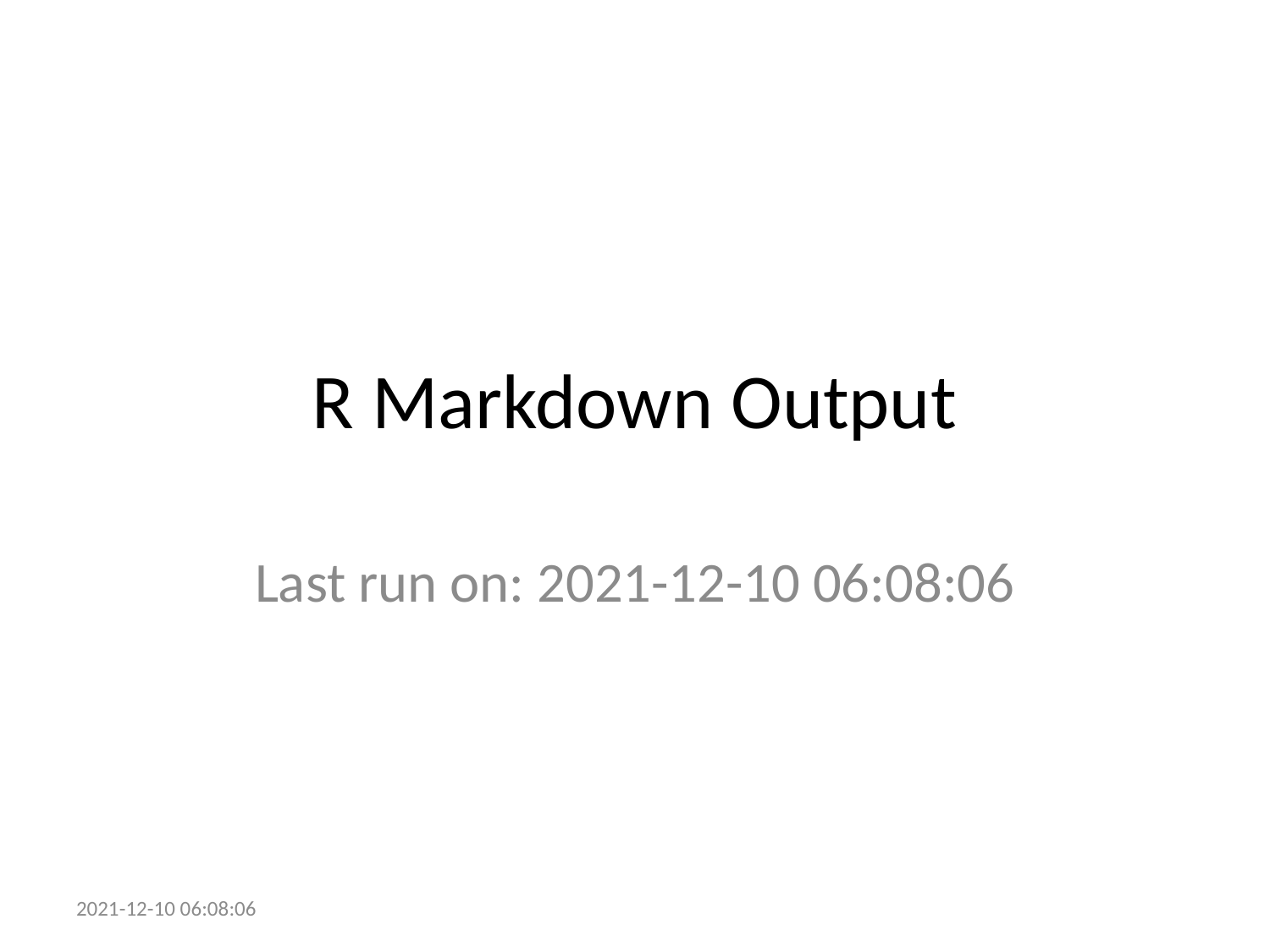

# R Markdown Output
Last run on: 2021-12-10 06:08:06
2021-12-10 06:08:06